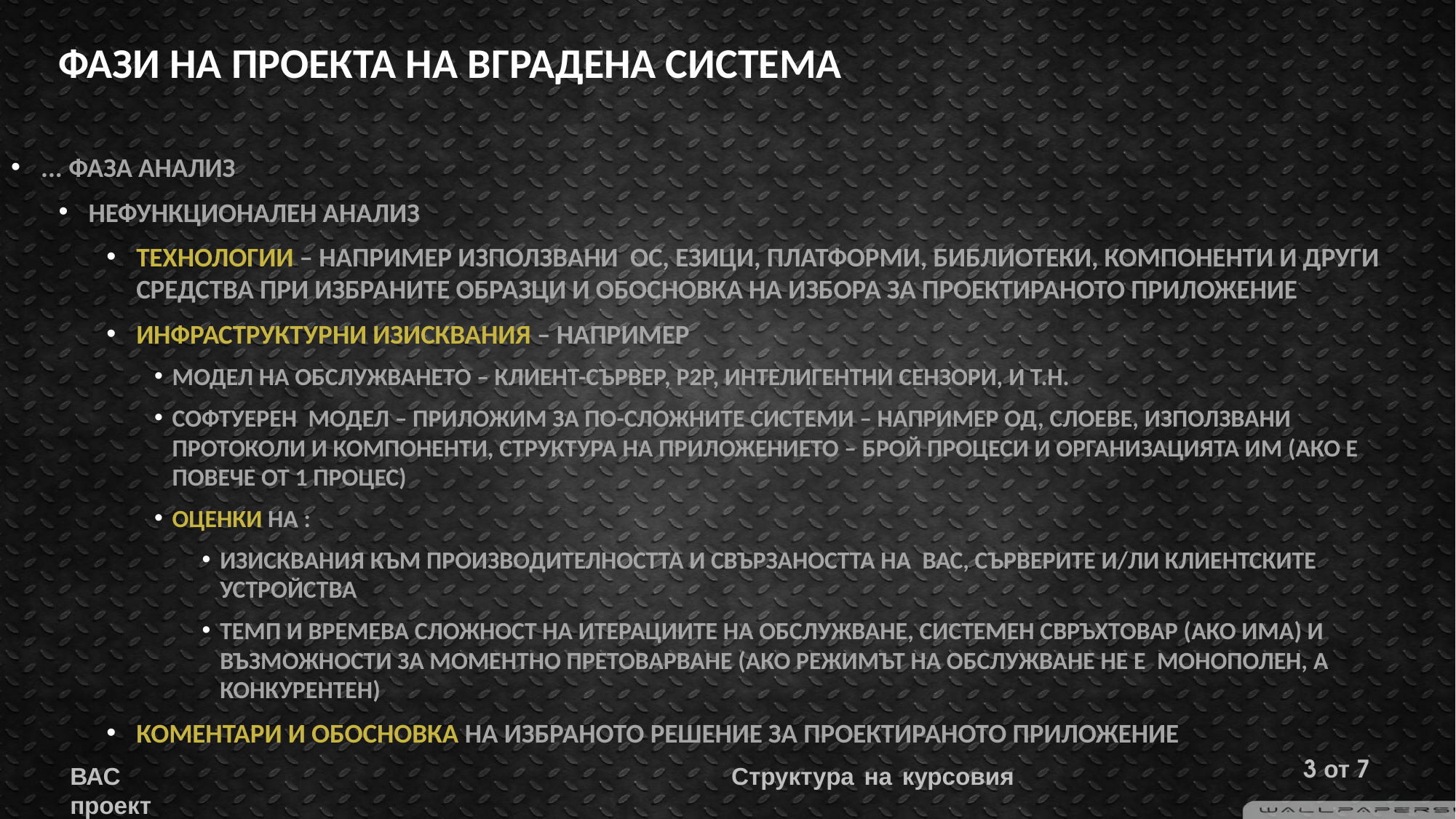

# ФАЗИ НА ПРОЕКТА НА ВГРАДЕНА СИСТЕМА
... Фаза Анализ
Нефункционален анализ
Технологии – например използвани  ОС, езици, платформи, библиотеки, компоненти и други средства при избраните образци и обосновка на избора за проектираното приложение
Инфраструктурни изисквания – например
модел на обслужването – клиент-сървер, р2р, интелигентни сензори, и т.н.
Софтуерен  модел – приложим за по-сложните системи – например ОД, слоеве, използвани протоколи и компоненти, структура на приложението – брой процеси и организацията им (ако е повече от 1 процес)
оценки на :
изисквания към производителността и свързаността на  ВАС, сърверите и/ли клиентските устройства
темп и времева сложност на итерациите на обслужване, системен свръхтовар (ако има) и възможности за моментно претоварване (ако режимът на обслужване не е  монополен, а конкурентен)
Коментари и обосновка на избраното решение за проектираното приложение

3 от 7
ВАС 					 	Структура на курсовия проект